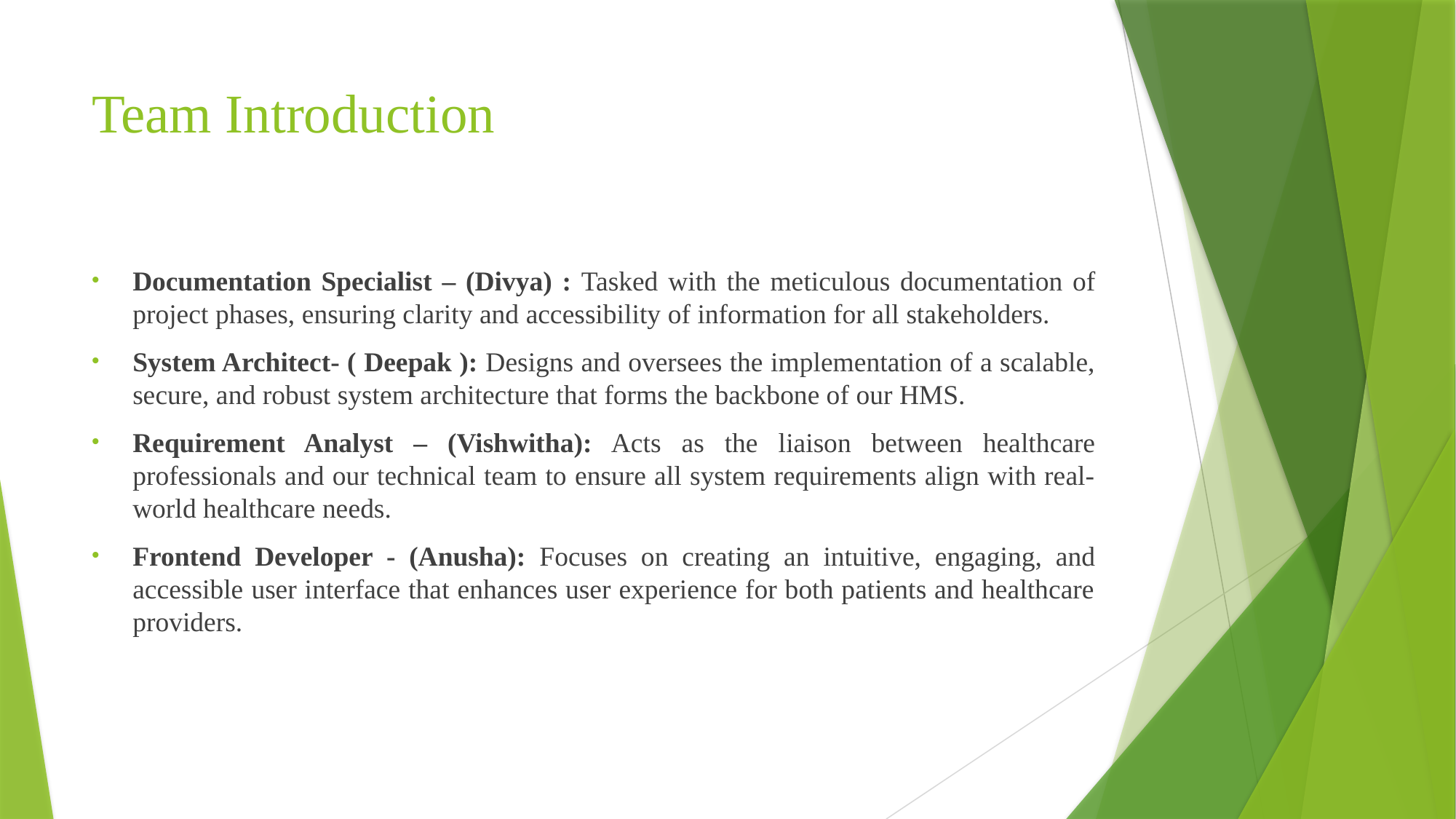

# Team Introduction
Documentation Specialist – (Divya) : Tasked with the meticulous documentation of project phases, ensuring clarity and accessibility of information for all stakeholders.
System Architect- ( Deepak ): Designs and oversees the implementation of a scalable, secure, and robust system architecture that forms the backbone of our HMS.
Requirement Analyst – (Vishwitha): Acts as the liaison between healthcare professionals and our technical team to ensure all system requirements align with real-world healthcare needs.
Frontend Developer - (Anusha): Focuses on creating an intuitive, engaging, and accessible user interface that enhances user experience for both patients and healthcare providers.